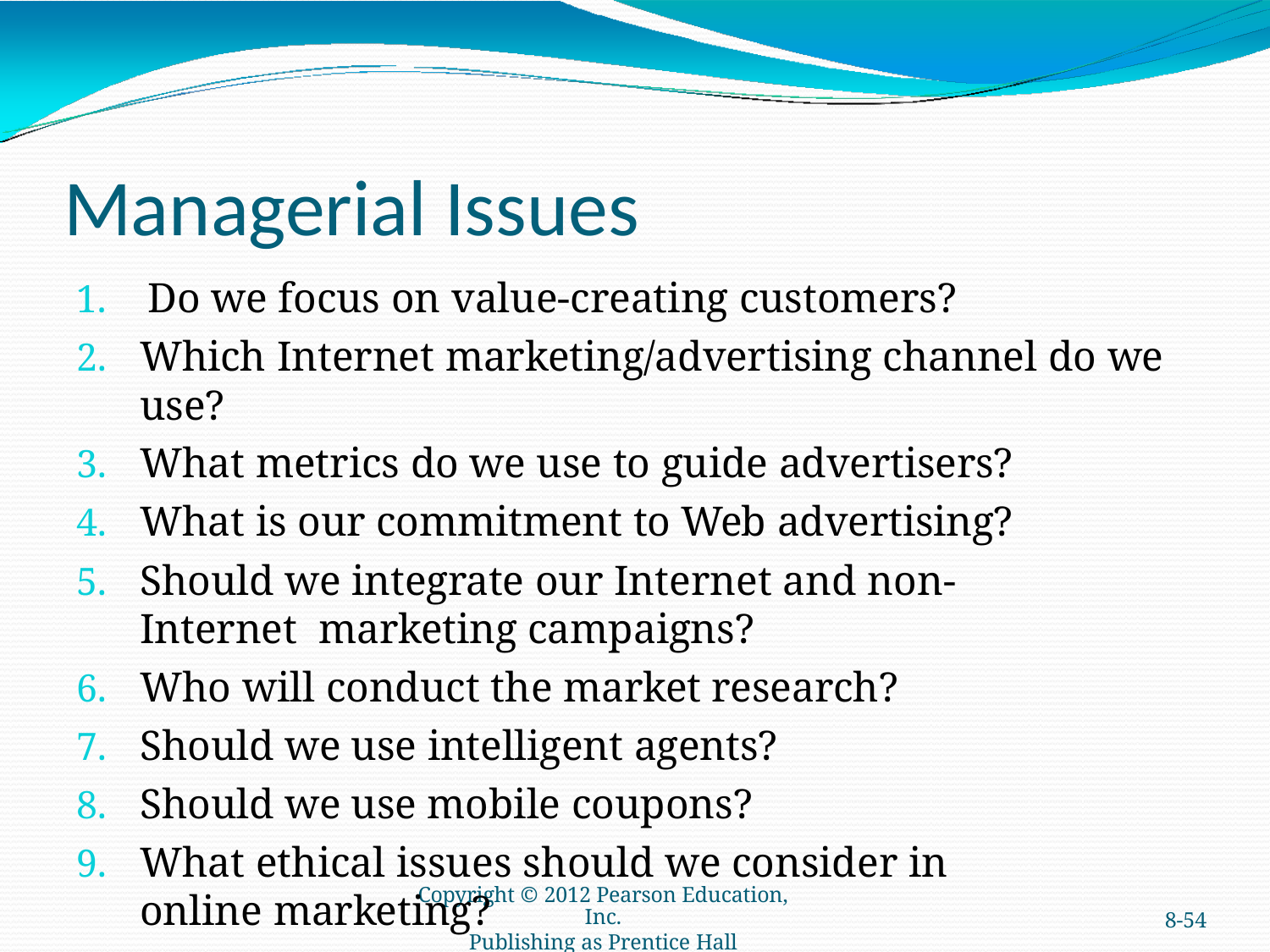

# Managerial Issues
Do we focus on value-creating customers?
Which Internet marketing/advertising channel do we use?
What metrics do we use to guide advertisers?
What is our commitment to Web advertising?
Should we integrate our Internet and non-Internet  marketing campaigns?
Who will conduct the market research?
Should we use intelligent agents?
Should we use mobile coupons?
What ethical issues should we consider in online marketing?
Copyright © 2012 Pearson Education, Inc.
Publishing as Prentice Hall
8-54